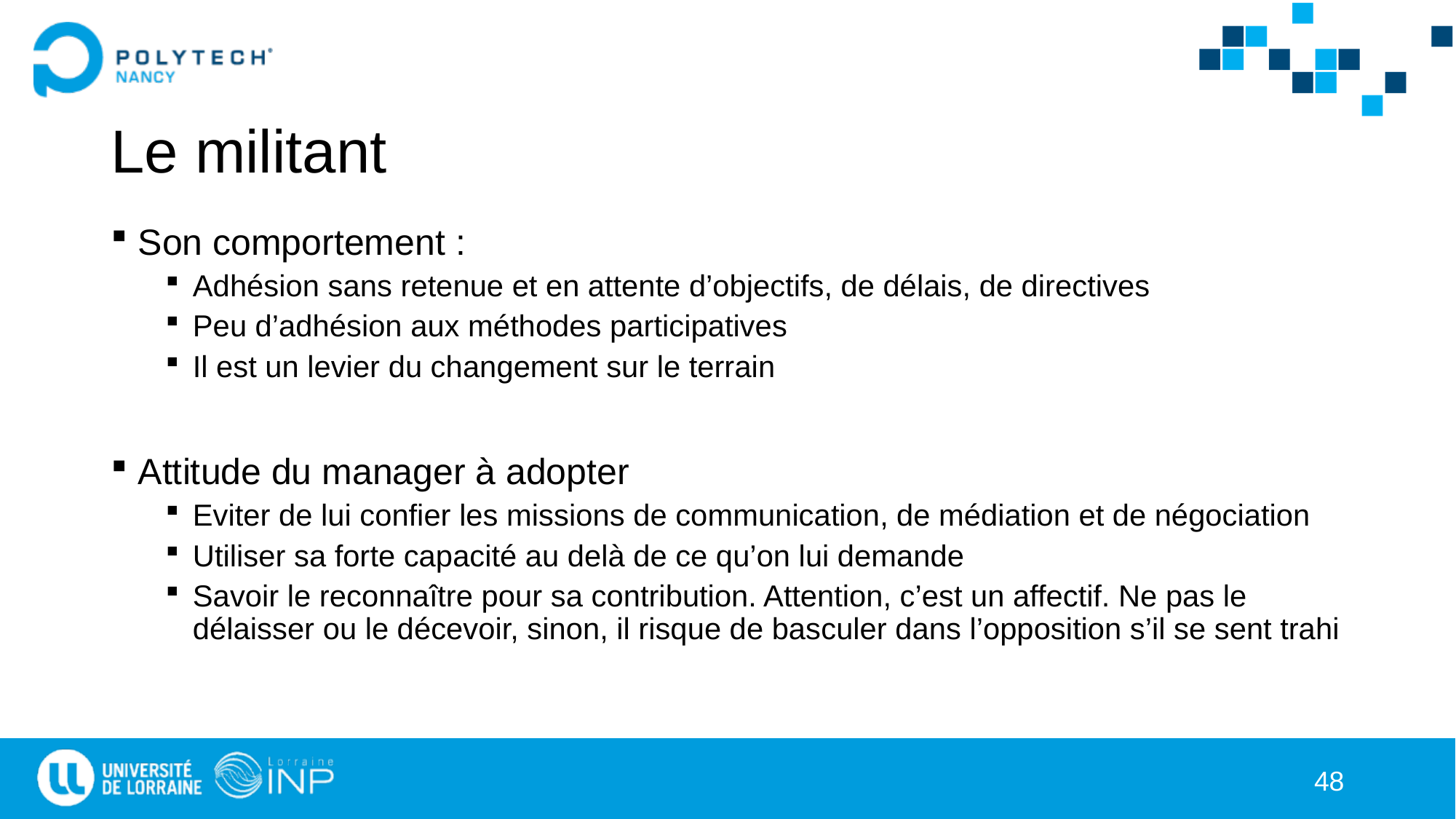

# Le militant
Son comportement :
Adhésion sans retenue et en attente d’objectifs, de délais, de directives
Peu d’adhésion aux méthodes participatives
Il est un levier du changement sur le terrain

Attitude du manager à adopter
Eviter de lui confier les missions de communication, de médiation et de négociation
Utiliser sa forte capacité au delà de ce qu’on lui demande
Savoir le reconnaître pour sa contribution. Attention, c’est un affectif. Ne pas le délaisser ou le décevoir, sinon, il risque de basculer dans l’opposition s’il se sent trahi